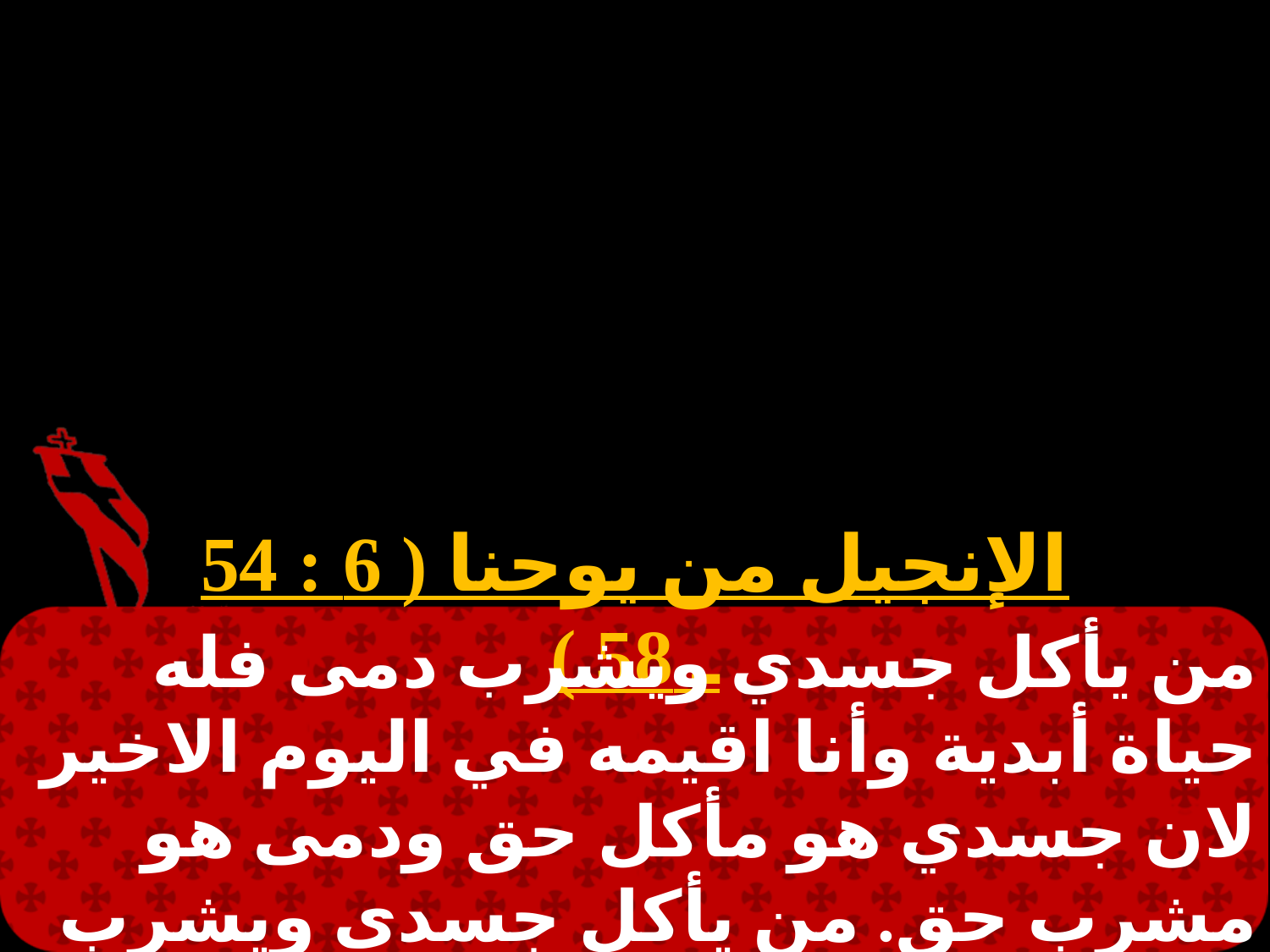

الإنجيل من يوحنا ( 6 : 54 ـ 58 )
من يأكل جسدي ويشرب دمى فله حياة أبدية وأنا اقيمه في اليوم الاخير لان جسدي هو مأكل حق ودمى هو مشرب حق. من يأكل جسدي ويشرب دمى يثبت في وأنا أيضًا أثبت فيه.